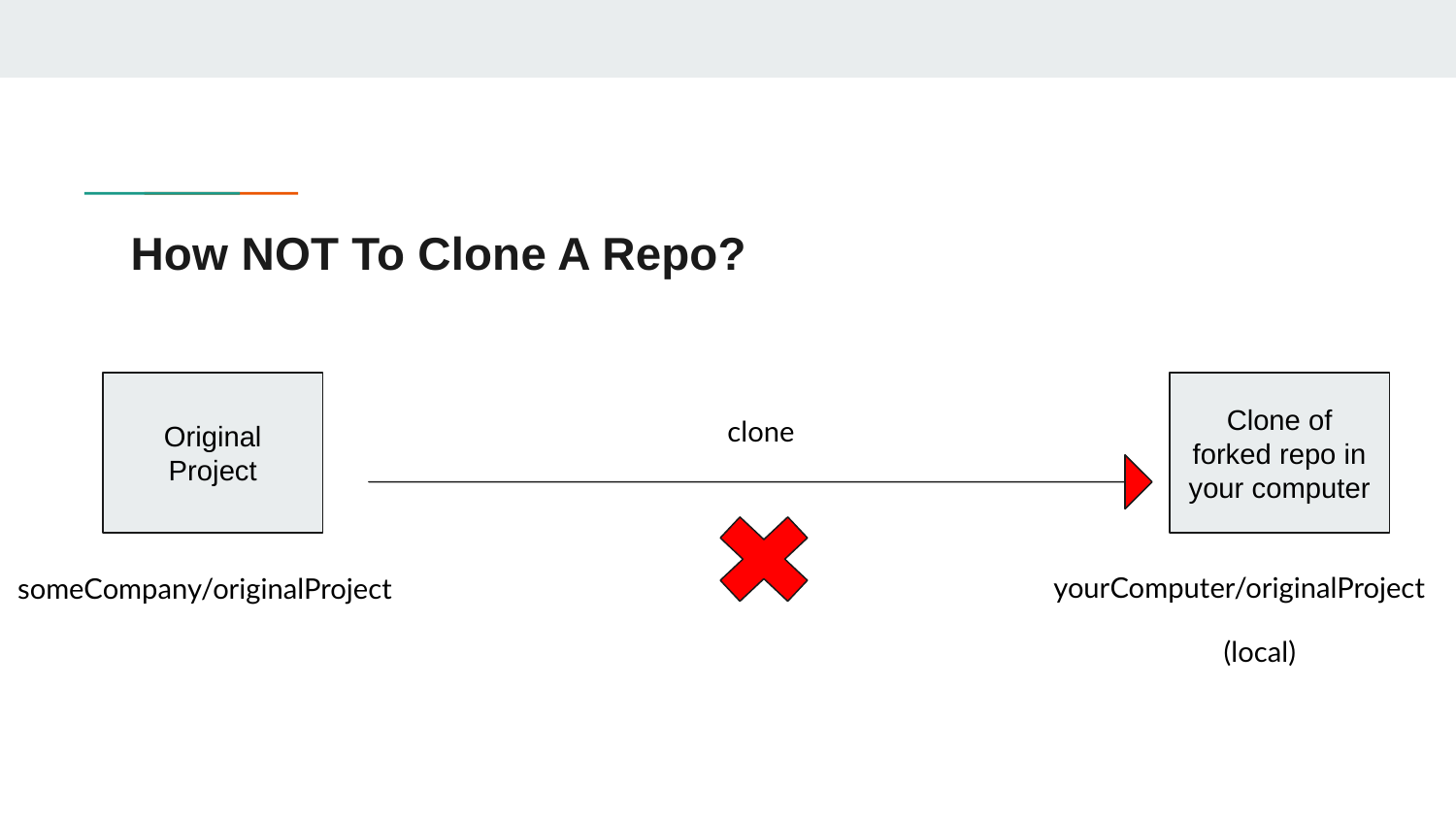

# How NOT To Clone A Repo?
Original Project
Clone of forked repo in your computer
clone

yourComputer/originalProject
someCompany/originalProject
(local)